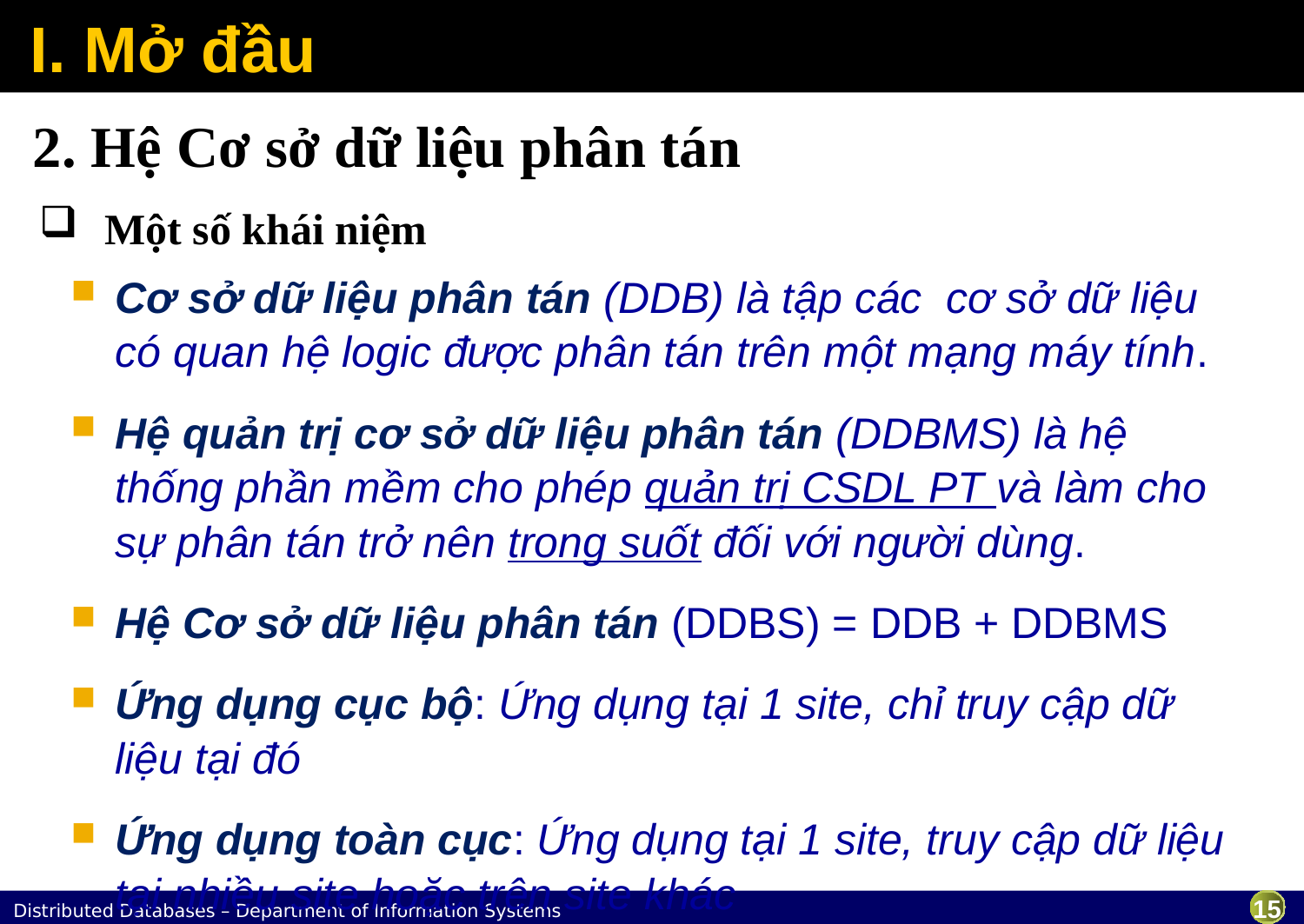

# I. Mở đầu
2. Hệ Cơ sở dữ liệu phân tán
Một số khái niệm
Cơ sở dữ liệu phân tán (DDB) là tập các  cơ sở dữ liệu có quan hệ logic được phân tán trên một mạng máy tính.
Hệ quản trị cơ sở dữ liệu phân tán (DDBMS) là hệ thống phần mềm cho phép quản trị CSDL PT và làm cho sự phân tán trở nên trong suốt đối với người dùng.
Hệ Cơ sở dữ liệu phân tán (DDBS) = DDB + DDBMS
Ứng dụng cục bộ: Ứng dụng tại 1 site, chỉ truy cập dữ liệu tại đó
Ứng dụng toàn cục: Ứng dụng tại 1 site, truy cập dữ liệu tại nhiều site hoặc trên site khác
program 1
File 1
data description
program 2
File 2
data description2
program 3
File 3
data description 3